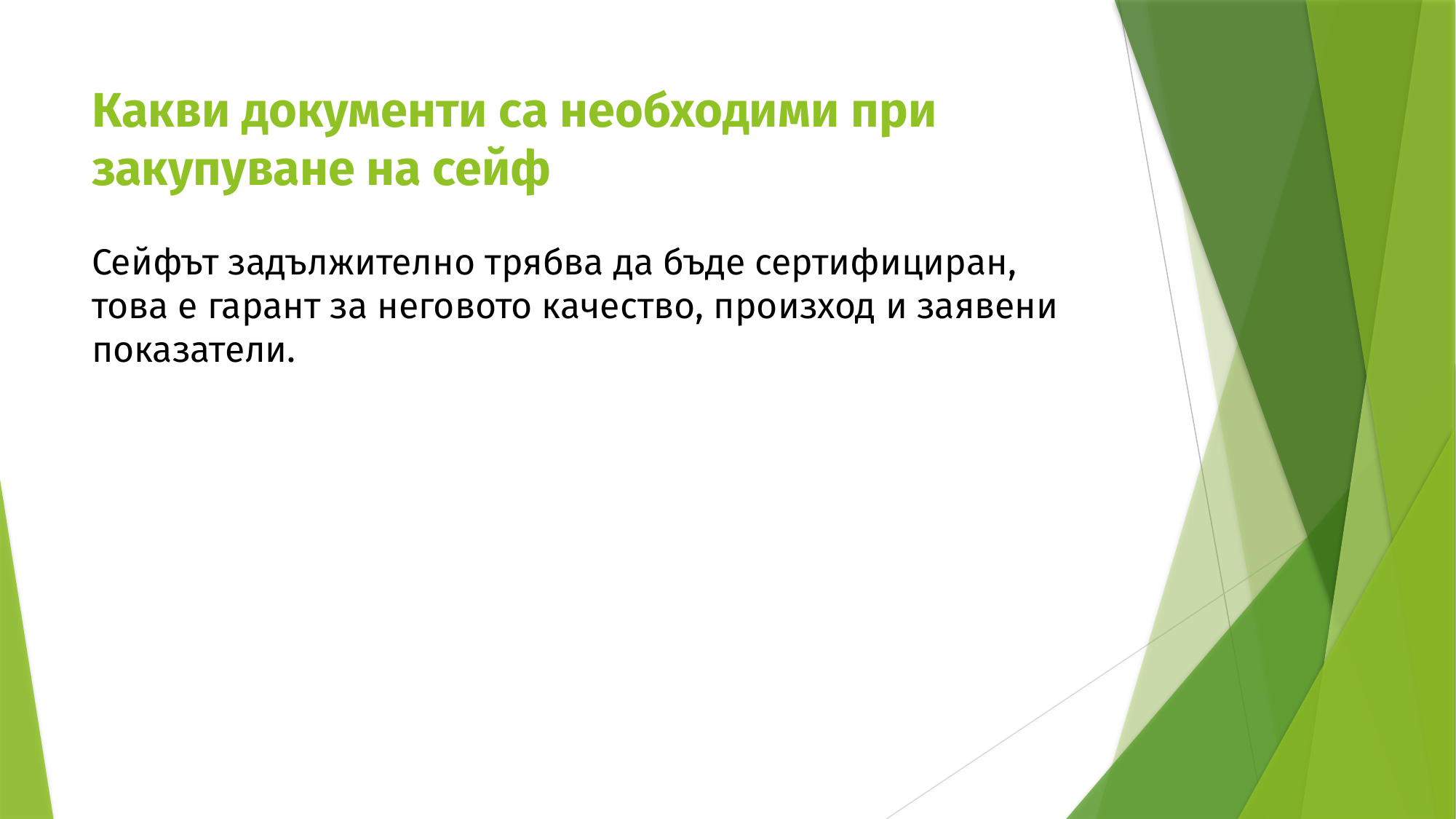

# Какви документи са необходими при закупуване на сейф Сейфът задължително трябва да бъде сертифициран, това е гарант за неговото качество, произход и заявени показатели.